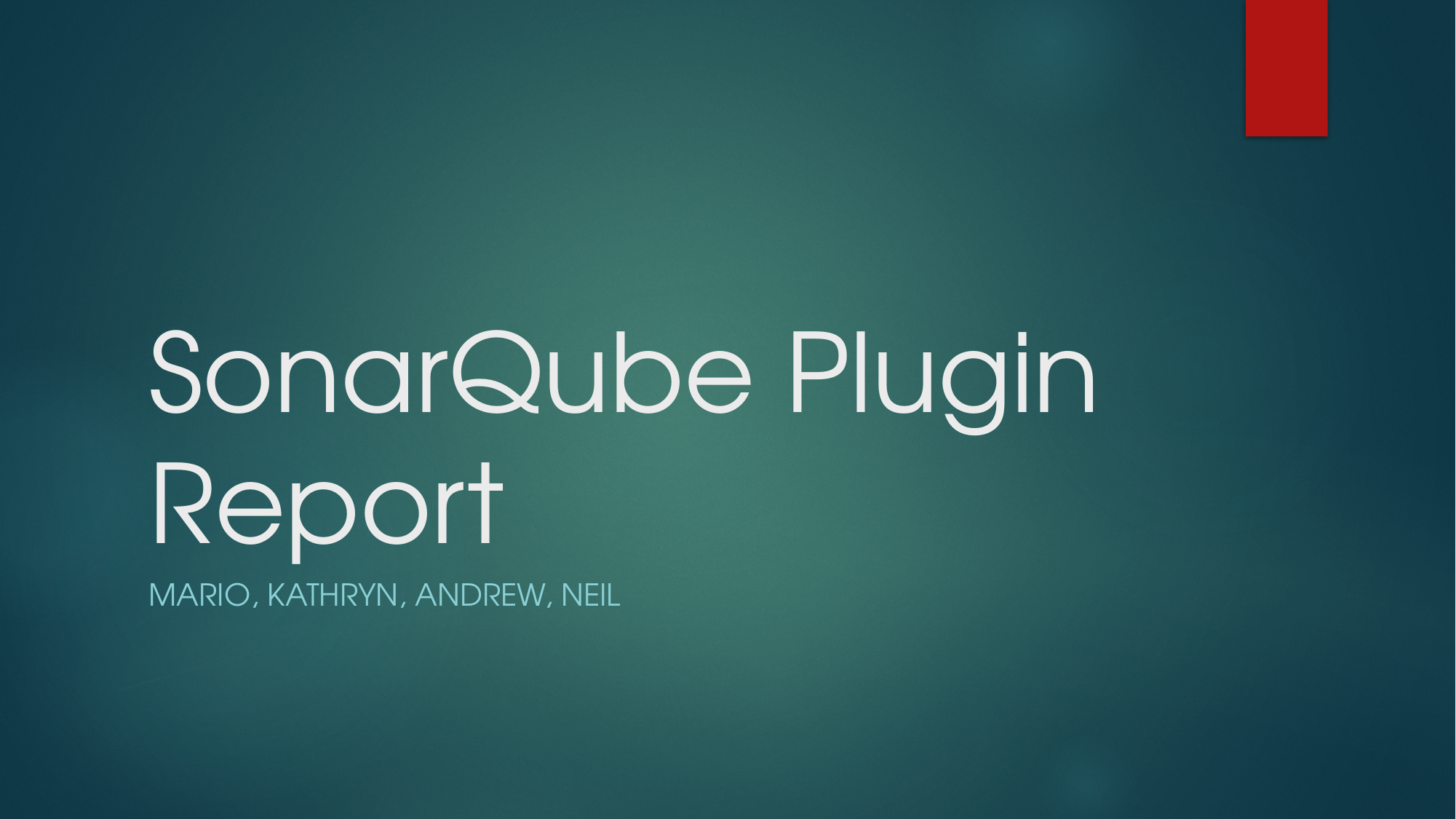

# SonarQube Plugin Report
Mario, Kathryn, Andrew, Neil